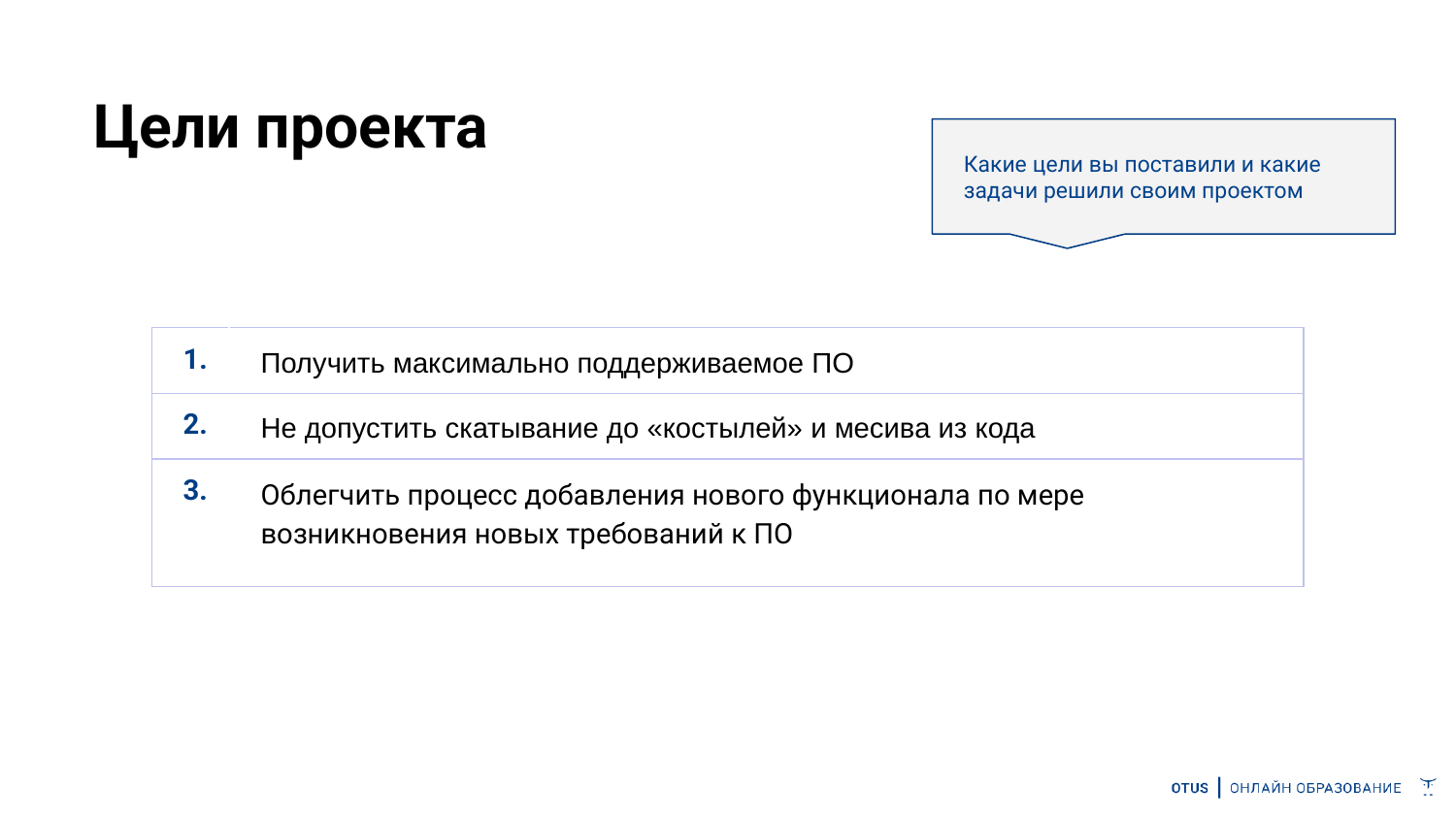

Цели проекта
Какие цели вы поставили и какие задачи решили своим проектом
| 1. | Получить максимально поддерживаемое ПО |
| --- | --- |
| 2. | Не допустить скатывание до «костылей» и месива из кода |
| 3. | Облегчить процесс добавления нового функционала по мере возникновения новых требований к ПО |